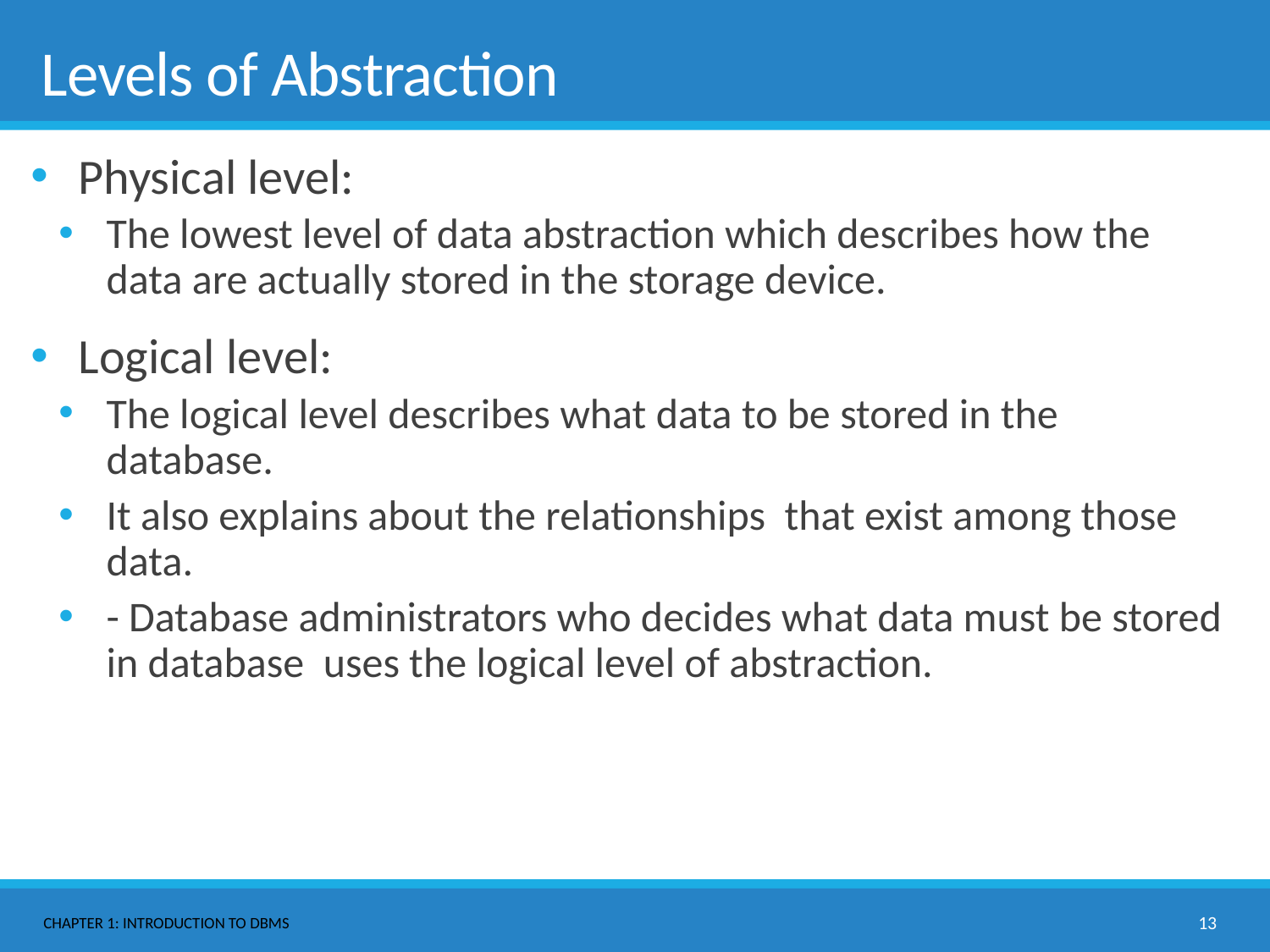

# Levels of Abstraction
Physical level:
The lowest level of data abstraction which describes how the data are actually stored in the storage device.
Logical level:
The logical level describes what data to be stored in the database.
It also explains about the relationships  that exist among those data.
- Database administrators who decides what data must be stored in database  uses the logical level of abstraction.

Chapter 1: Introduction to DBMS
13